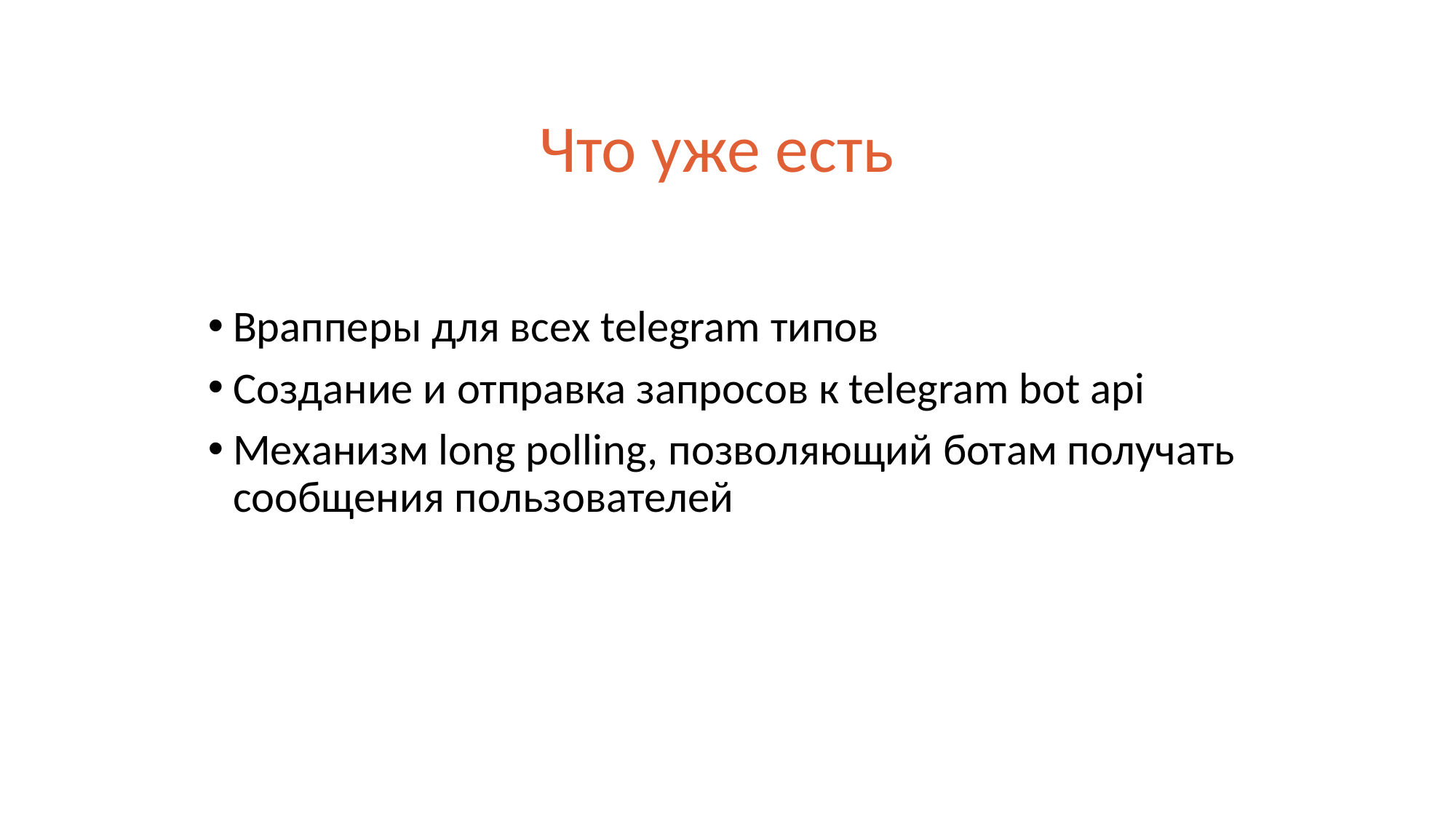

# Что уже есть
Врапперы для всех telegram типов
Создание и отправка запросов к telegram bot api
Механизм long polling, позволяющий ботам получать сообщения пользователей